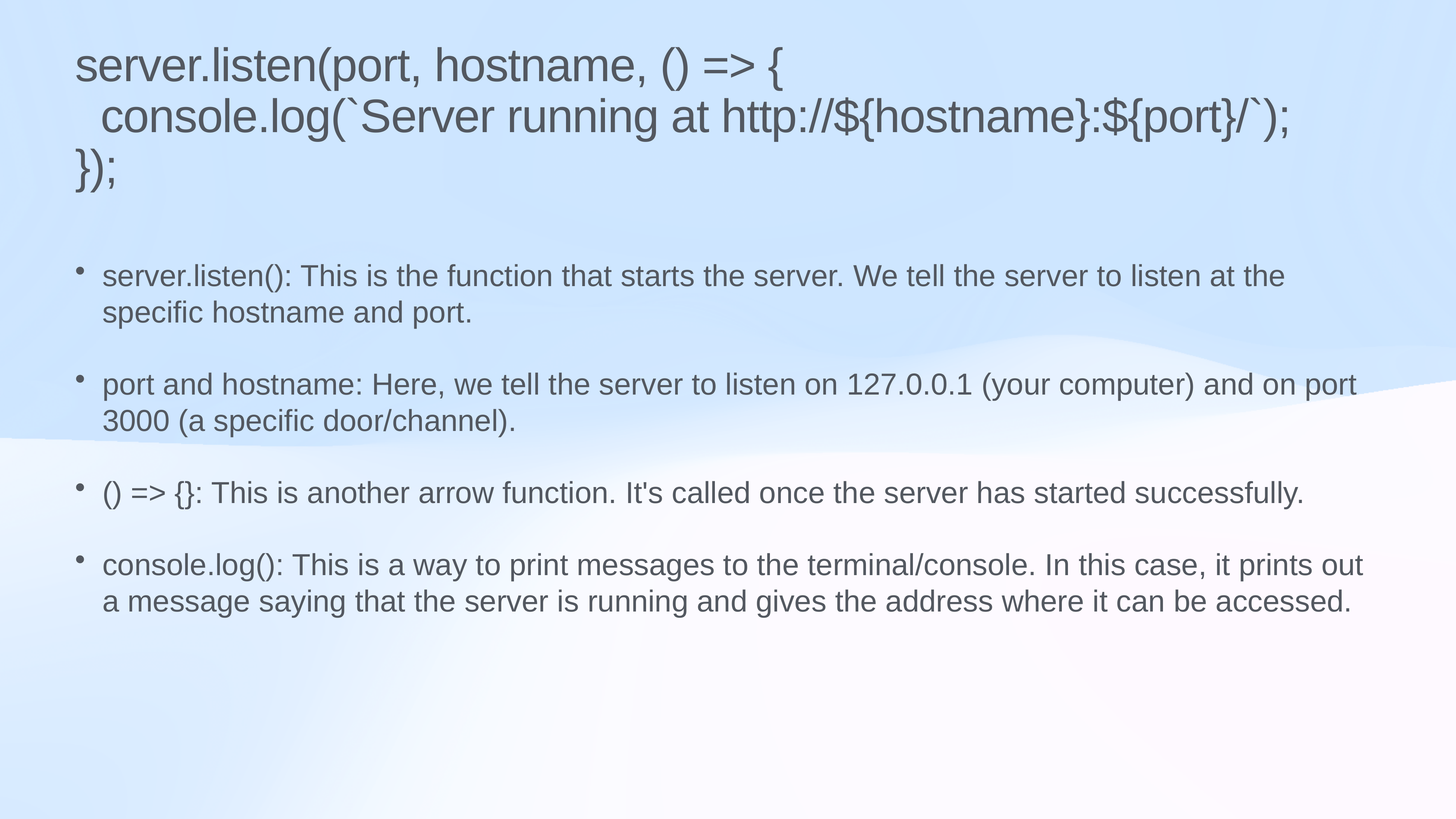

# server.listen(port, hostname, () => {
  console.log(`Server running at http://${hostname}:${port}/`);
});
server.listen(): This is the function that starts the server. We tell the server to listen at the specific hostname and port.
port and hostname: Here, we tell the server to listen on 127.0.0.1 (your computer) and on port 3000 (a specific door/channel).
() => {}: This is another arrow function. It's called once the server has started successfully.
console.log(): This is a way to print messages to the terminal/console. In this case, it prints out a message saying that the server is running and gives the address where it can be accessed.